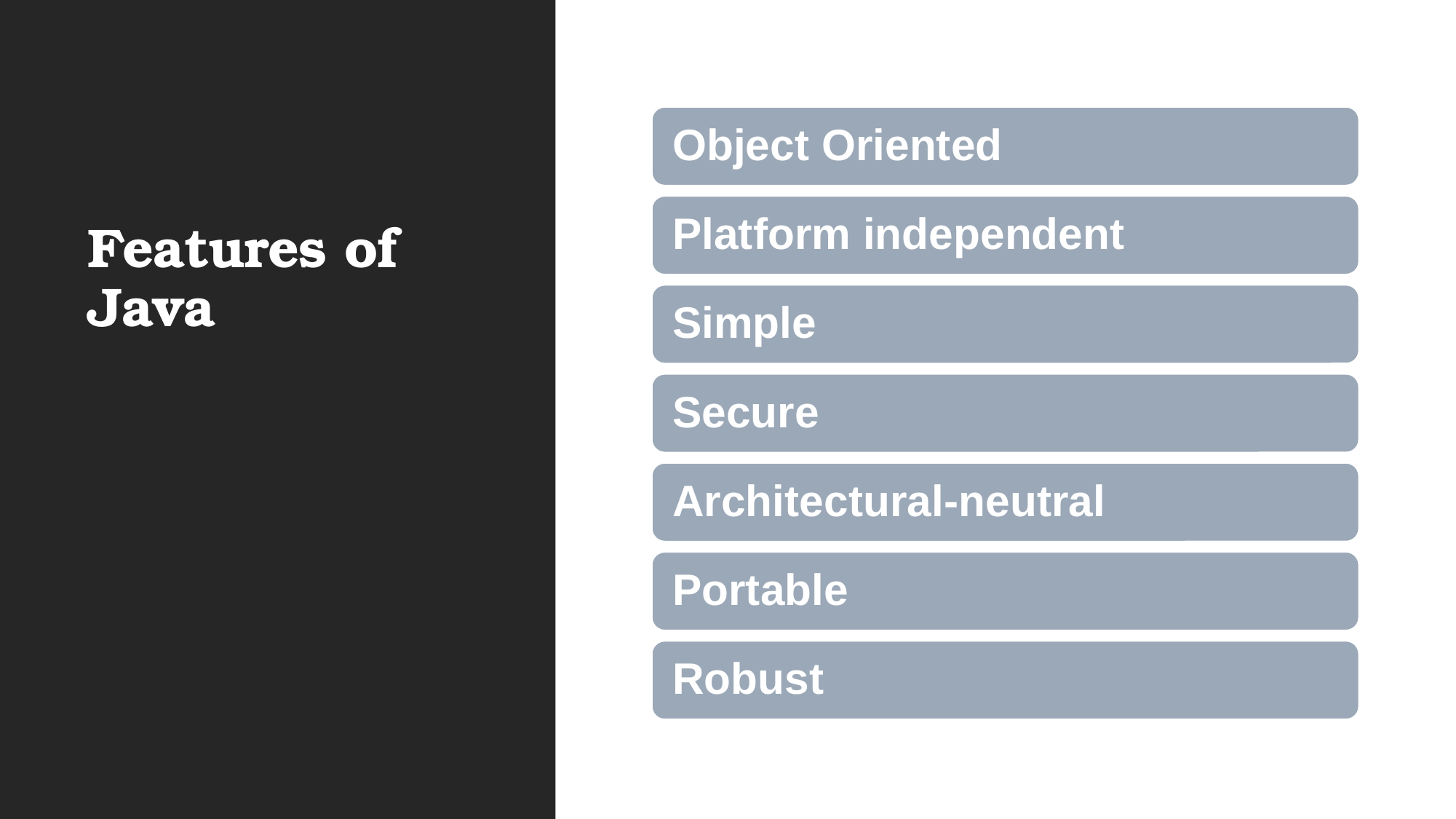

# Features of Java
Object Oriented
Platform independent
Simple
Secure
Architectural-neutral
Portable
Robust